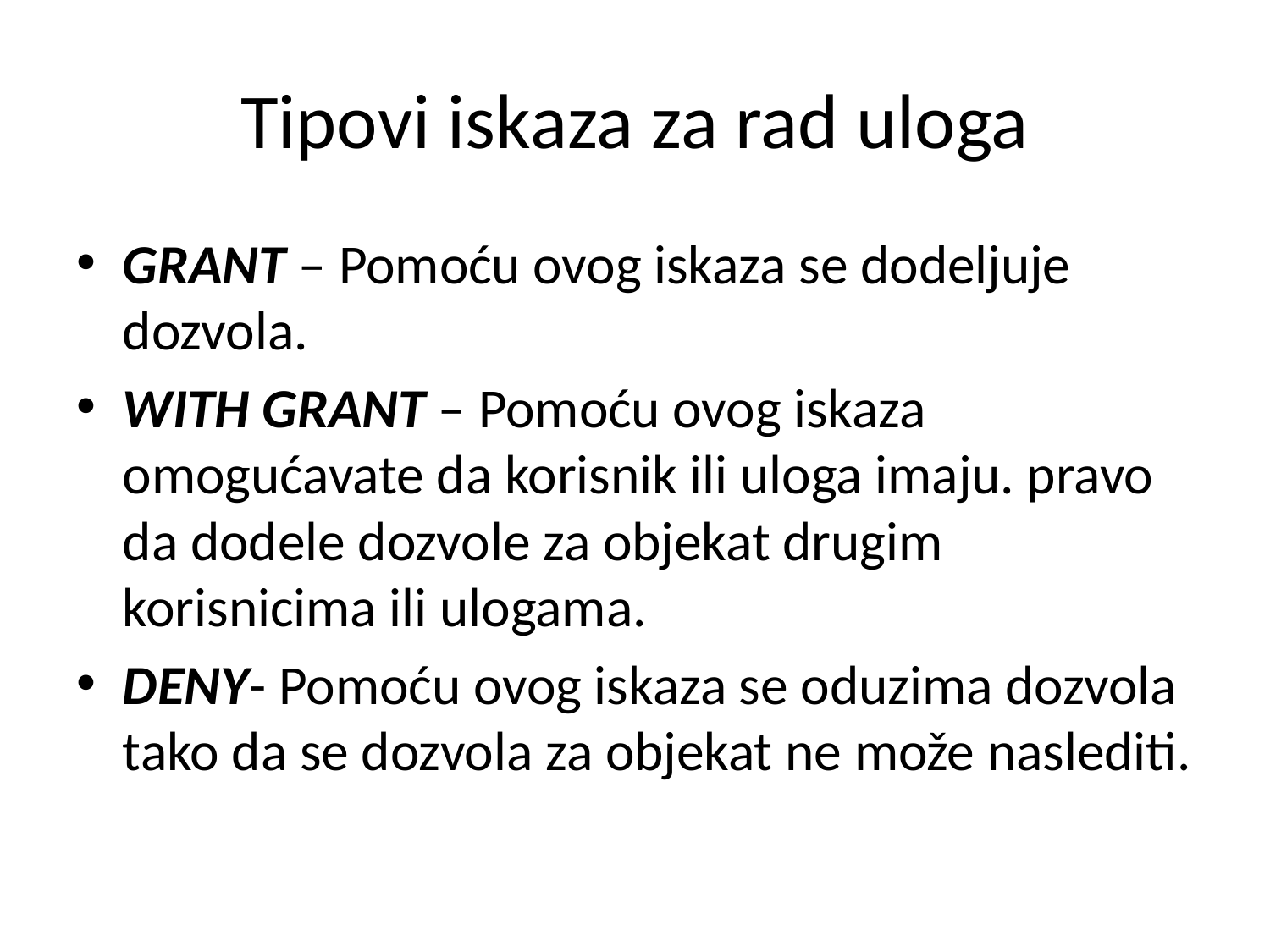

# Tipovi iskaza za rad uloga
GRANT – Pomoću ovog iskaza se dodeljuje dozvola.
WITH GRANT – Pomoću ovog iskaza omogućavate da korisnik ili uloga imaju. pravo da dodele dozvole za objekat drugim korisnicima ili ulogama.
DENY- Pomoću ovog iskaza se oduzima dozvola tako da se dozvola za objekat ne može naslediti.